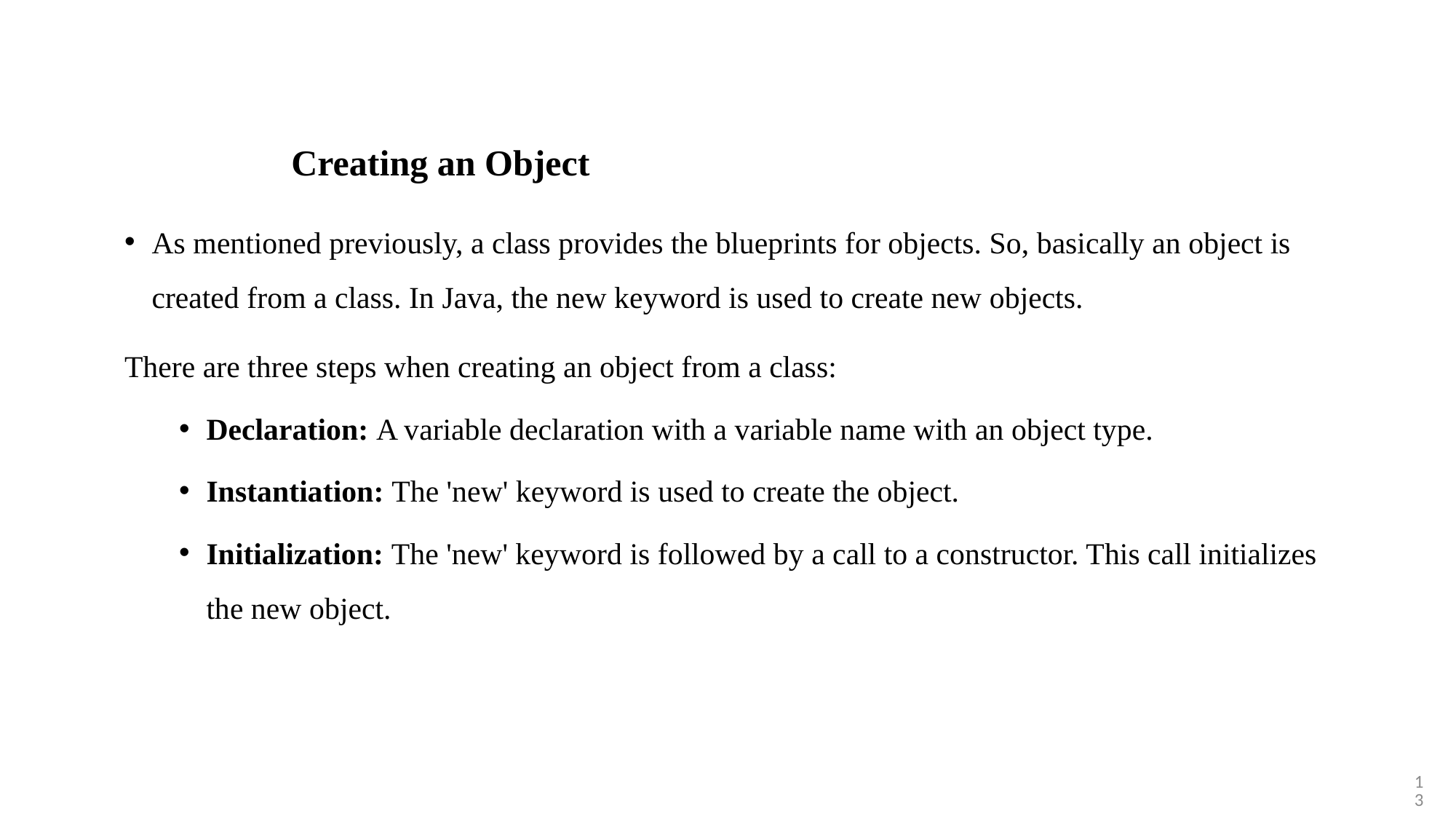

Creating an Object
As mentioned previously, a class provides the blueprints for objects. So, basically an object is created from a class. In Java, the new keyword is used to create new objects.
There are three steps when creating an object from a class:
Declaration: A variable declaration with a variable name with an object type.
Instantiation: The 'new' keyword is used to create the object.
Initialization: The 'new' keyword is followed by a call to a constructor. This call initializes the new object.
13